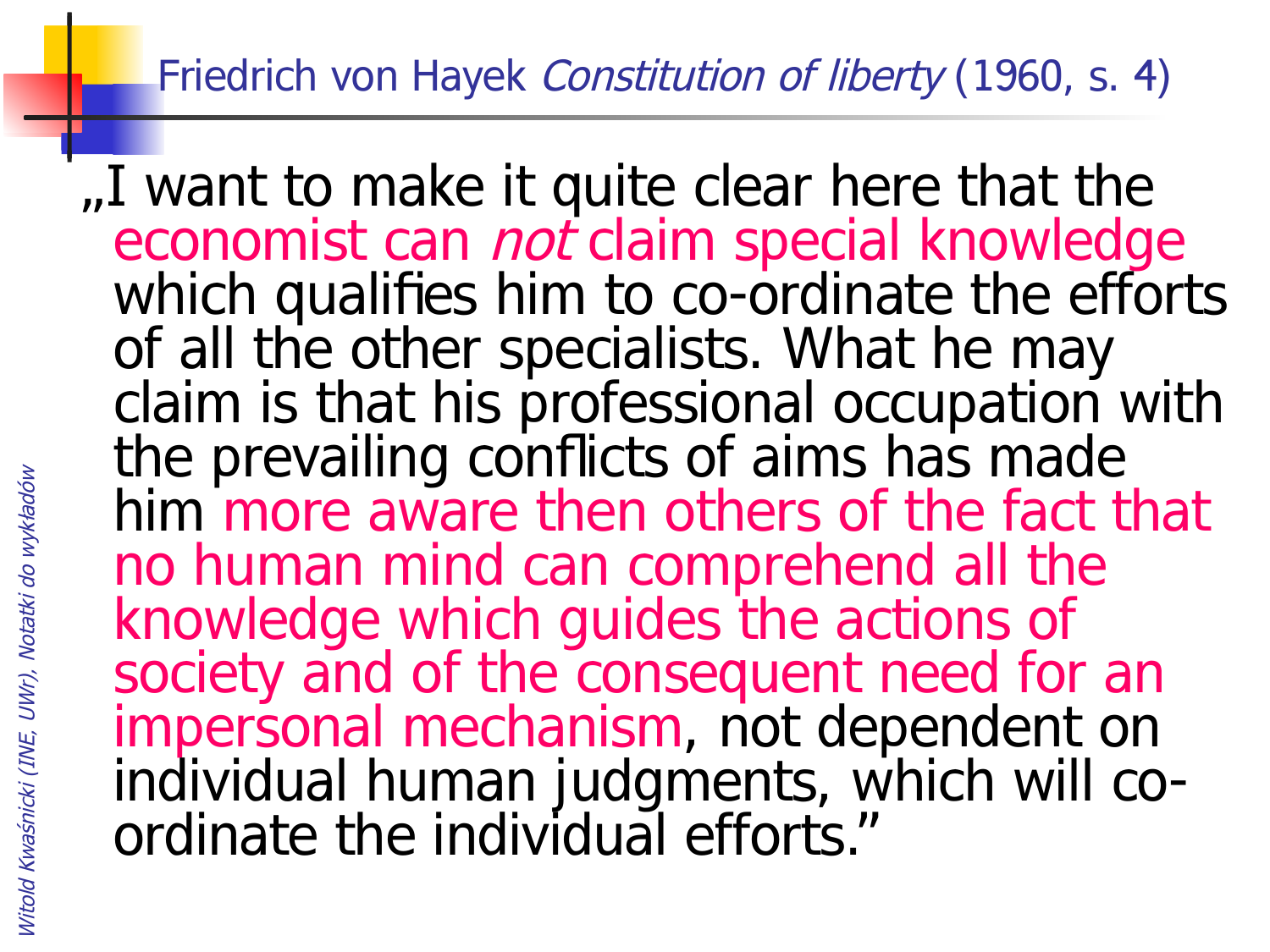

# Friedrich von Hayek Constitution of liberty (1960, s. 4)
 „I want to make it quite clear here that the economist can not claim special knowledge which qualifies him to co-ordinate the efforts of all the other specialists. What he may claim is that his professional occupation with the prevailing conflicts of aims has made him more aware then others of the fact that no human mind can comprehend all the knowledge which guides the actions of society and of the consequent need for an impersonal mechanism, not dependent on individual human judgments, which will co-ordinate the individual efforts.”
Witold Kwaśnicki (INE, UWr), Notatki do wykładów